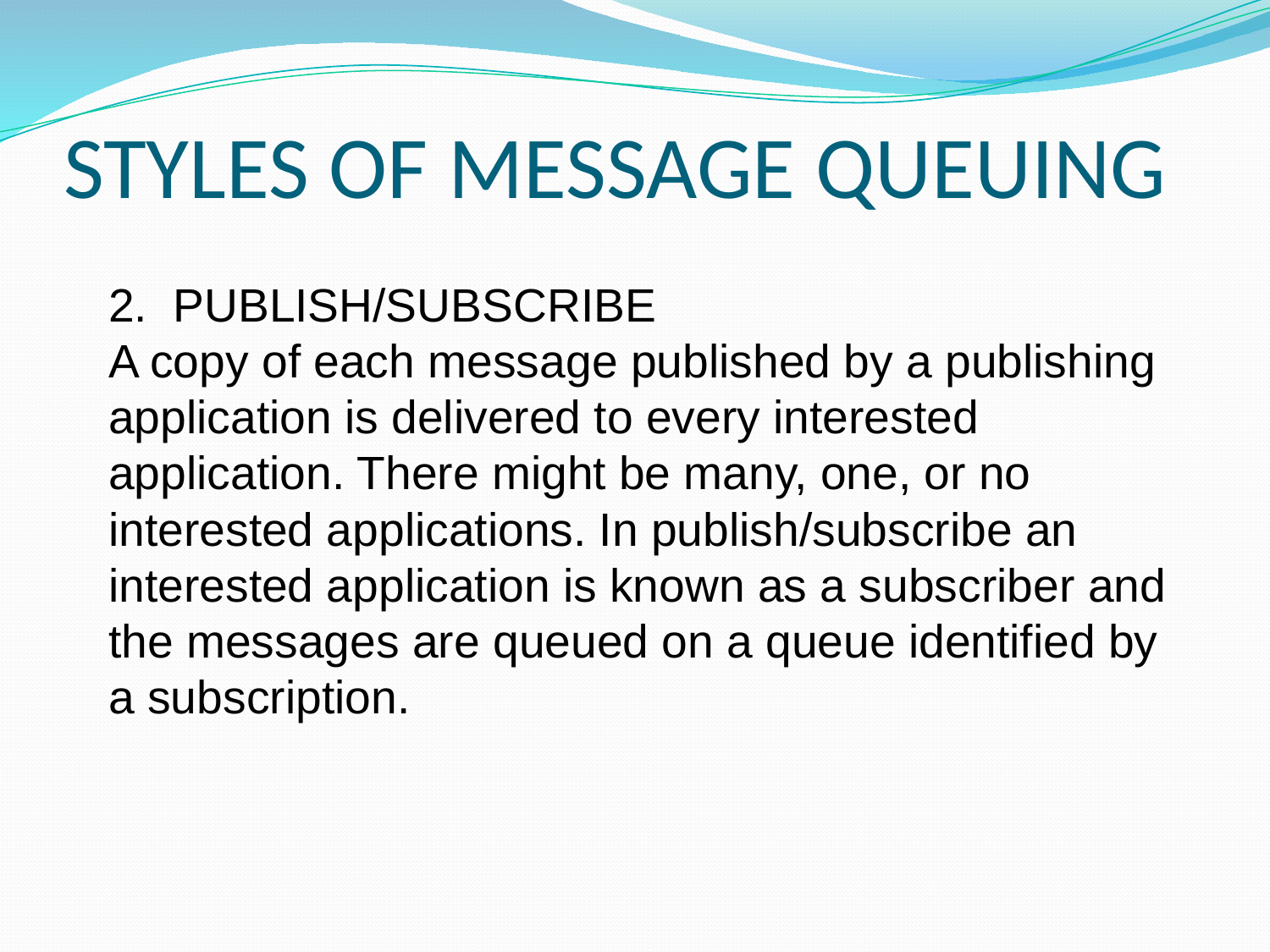

# STYLES OF MESSAGE QUEUING
2.  PUBLISH/SUBSCRIBE
A copy of each message published by a publishing application is delivered to every interested application. There might be many, one, or no interested applications. In publish/subscribe an interested application is known as a subscriber and the messages are queued on a queue identified by a subscription.